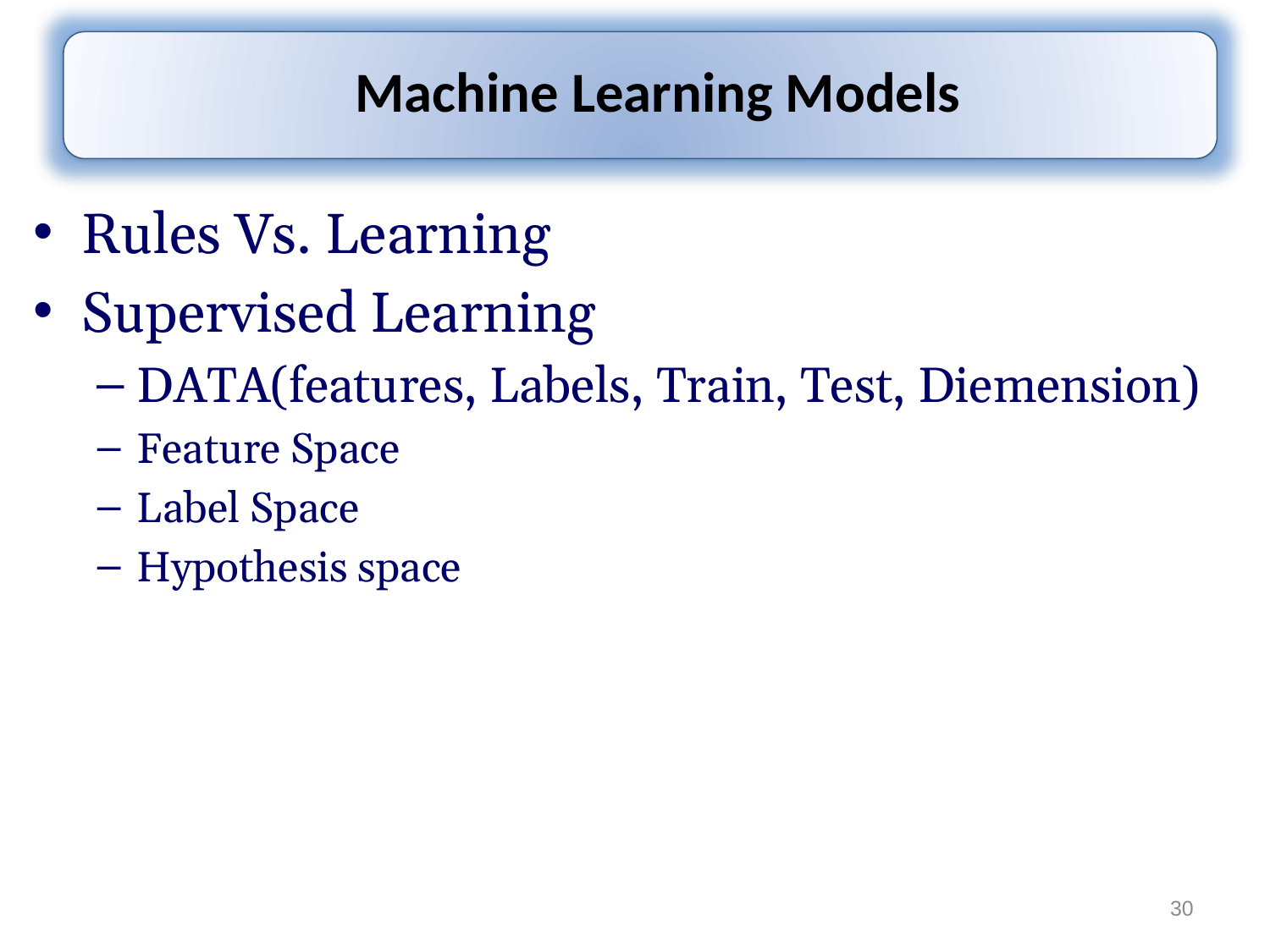

Machine Learning Models

Rules Vs. Learning
Supervised Learning
DATA(features, Labels, Train, Test, Diemension)
Feature Space
Label Space
Hypothesis space

30